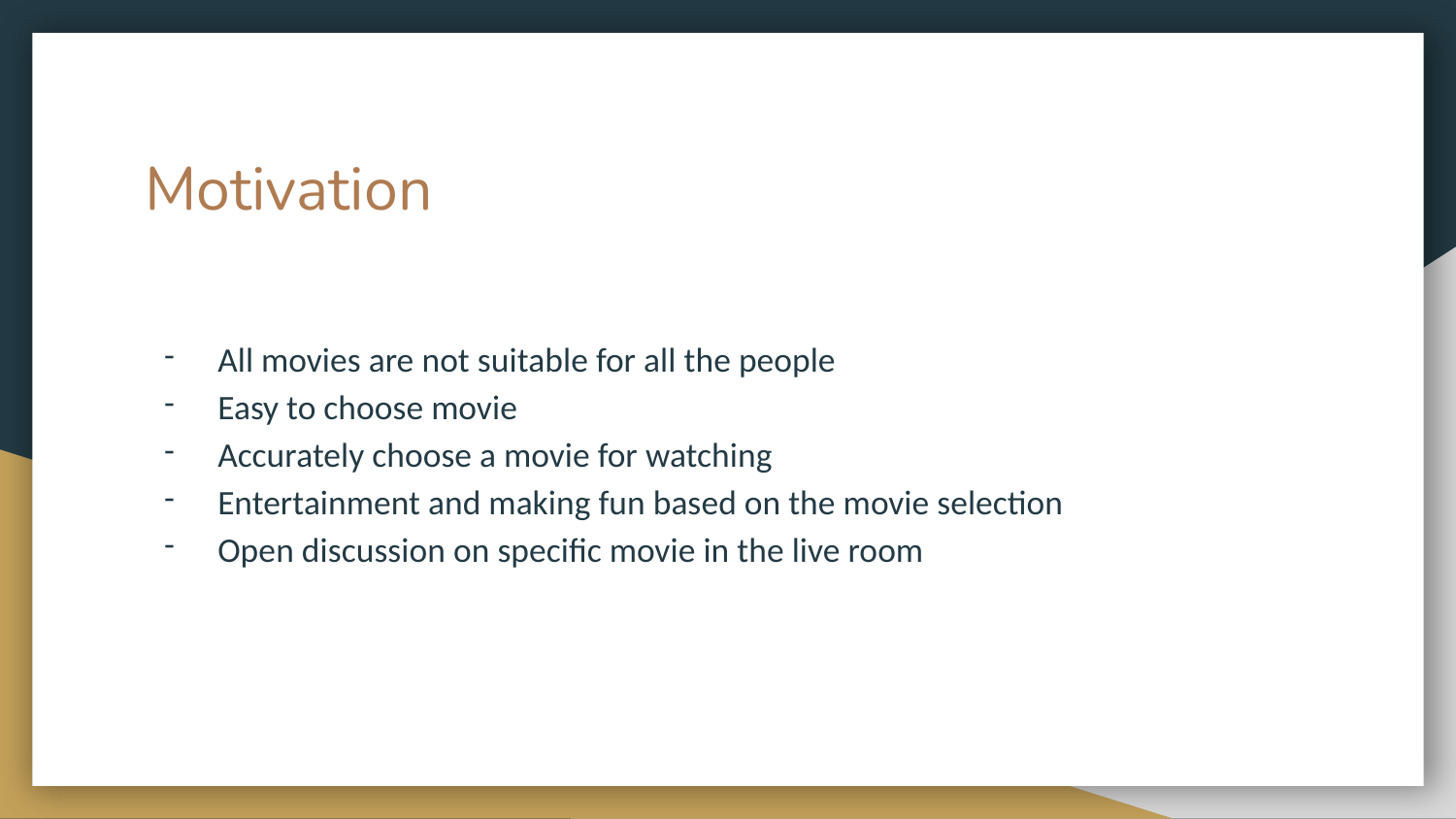

# Motivation
All movies are not suitable for all the people
Easy to choose movie
Accurately choose a movie for watching
Entertainment and making fun based on the movie selection
Open discussion on specific movie in the live room